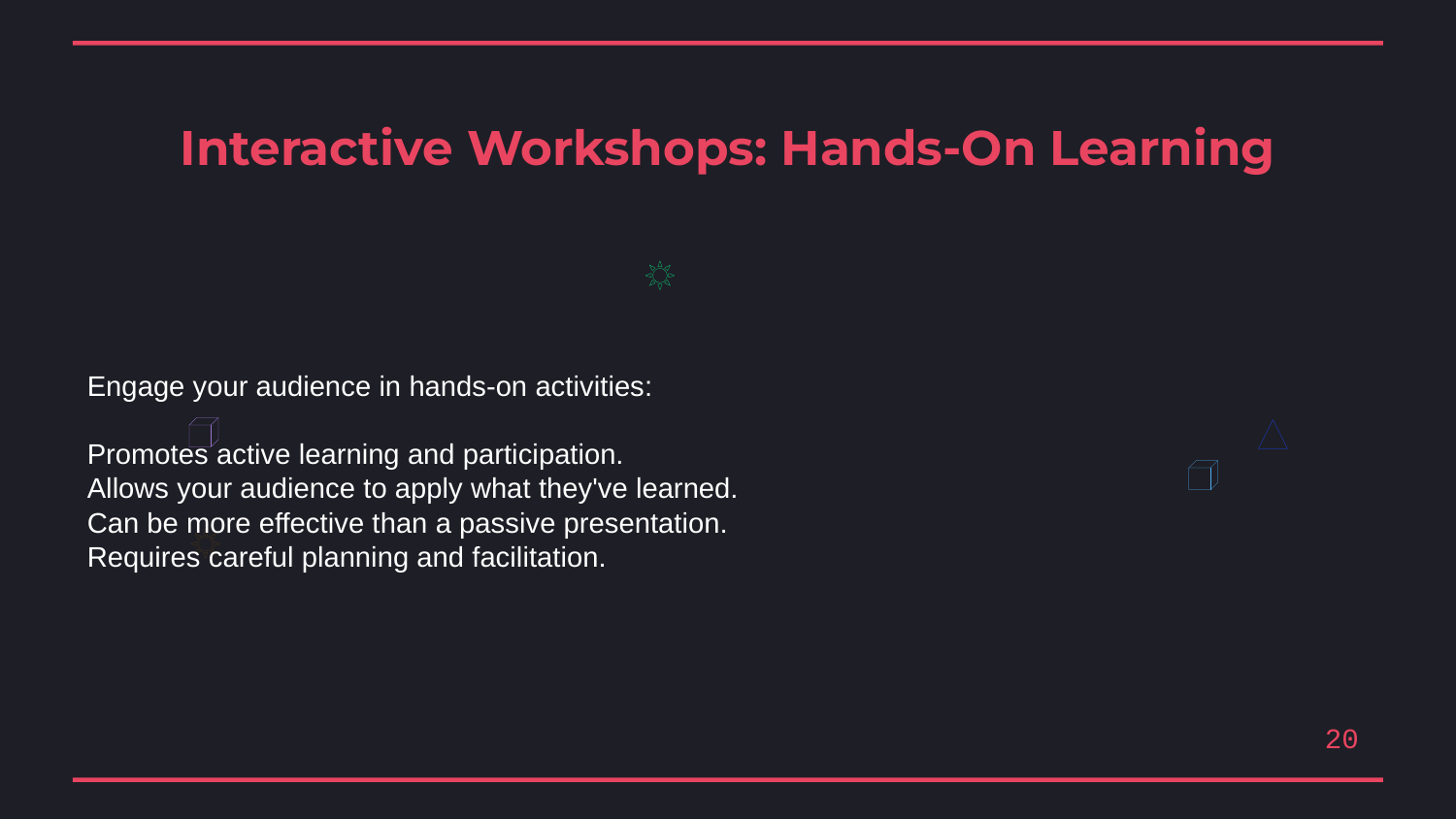

Interactive Workshops: Hands-On Learning

Engage your audience in hands-on activities:

Promotes active learning and participation.
Allows your audience to apply what they've learned.
Can be more effective than a passive presentation.
Requires careful planning and facilitation.

20